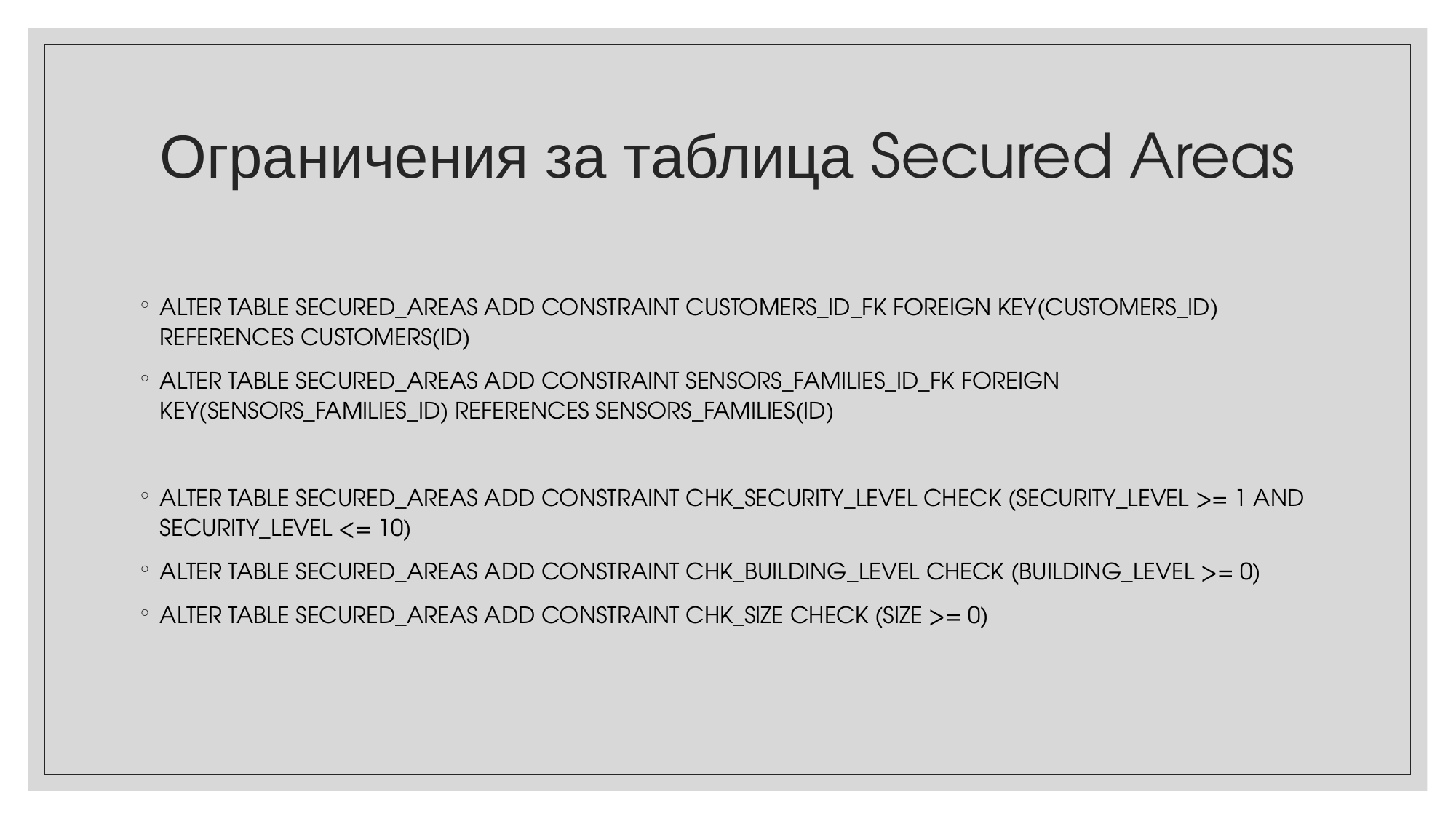

# Ограничения за таблица Secured Areas
ALTER TABLE SECURED_AREAS ADD CONSTRAINT CUSTOMERS_ID_FK FOREIGN KEY(CUSTOMERS_ID) REFERENCES CUSTOMERS(ID)
ALTER TABLE SECURED_AREAS ADD CONSTRAINT SENSORS_FAMILIES_ID_FK FOREIGN KEY(SENSORS_FAMILIES_ID) REFERENCES SENSORS_FAMILIES(ID)

ALTER TABLE SECURED_AREAS ADD CONSTRAINT CHK_SECURITY_LEVEL CHECK (SECURITY_LEVEL >= 1 AND SECURITY_LEVEL <= 10)
ALTER TABLE SECURED_AREAS ADD CONSTRAINT CHK_BUILDING_LEVEL CHECK (BUILDING_LEVEL >= 0)
ALTER TABLE SECURED_AREAS ADD CONSTRAINT CHK_SIZE CHECK (SIZE >= 0)